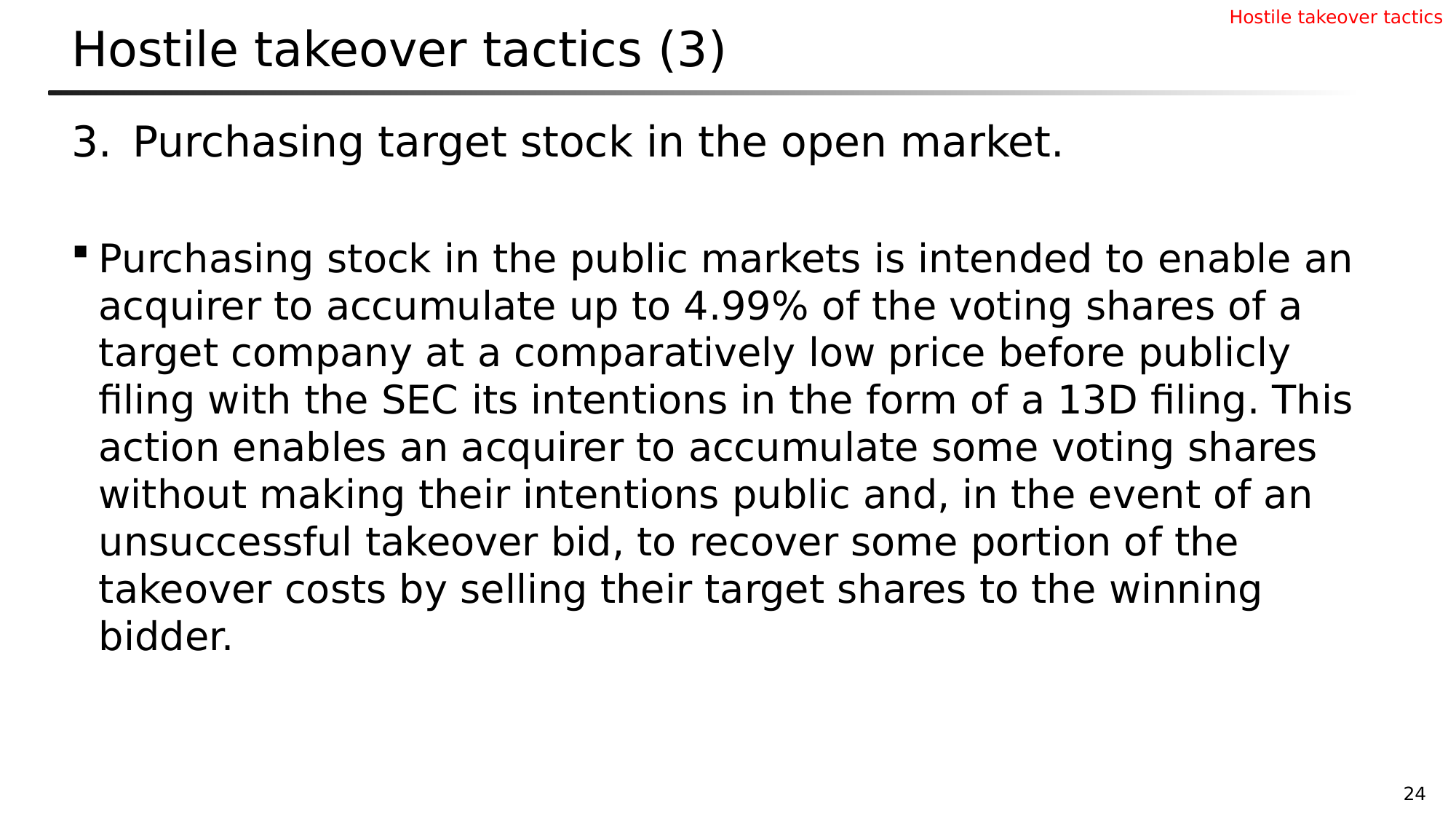

Hostile takeover tactics
# Hostile takeover tactics (3)
Purchasing target stock in the open market.

Purchasing stock in the public markets is intended to enable an acquirer to accumulate up to 4.99% of the voting shares of a target company at a comparatively low price before publicly filing with the SEC its intentions in the form of a 13D filing. This action enables an acquirer to accumulate some voting shares without making their intentions public and, in the event of an unsuccessful takeover bid, to recover some portion of the takeover costs by selling their target shares to the winning bidder.